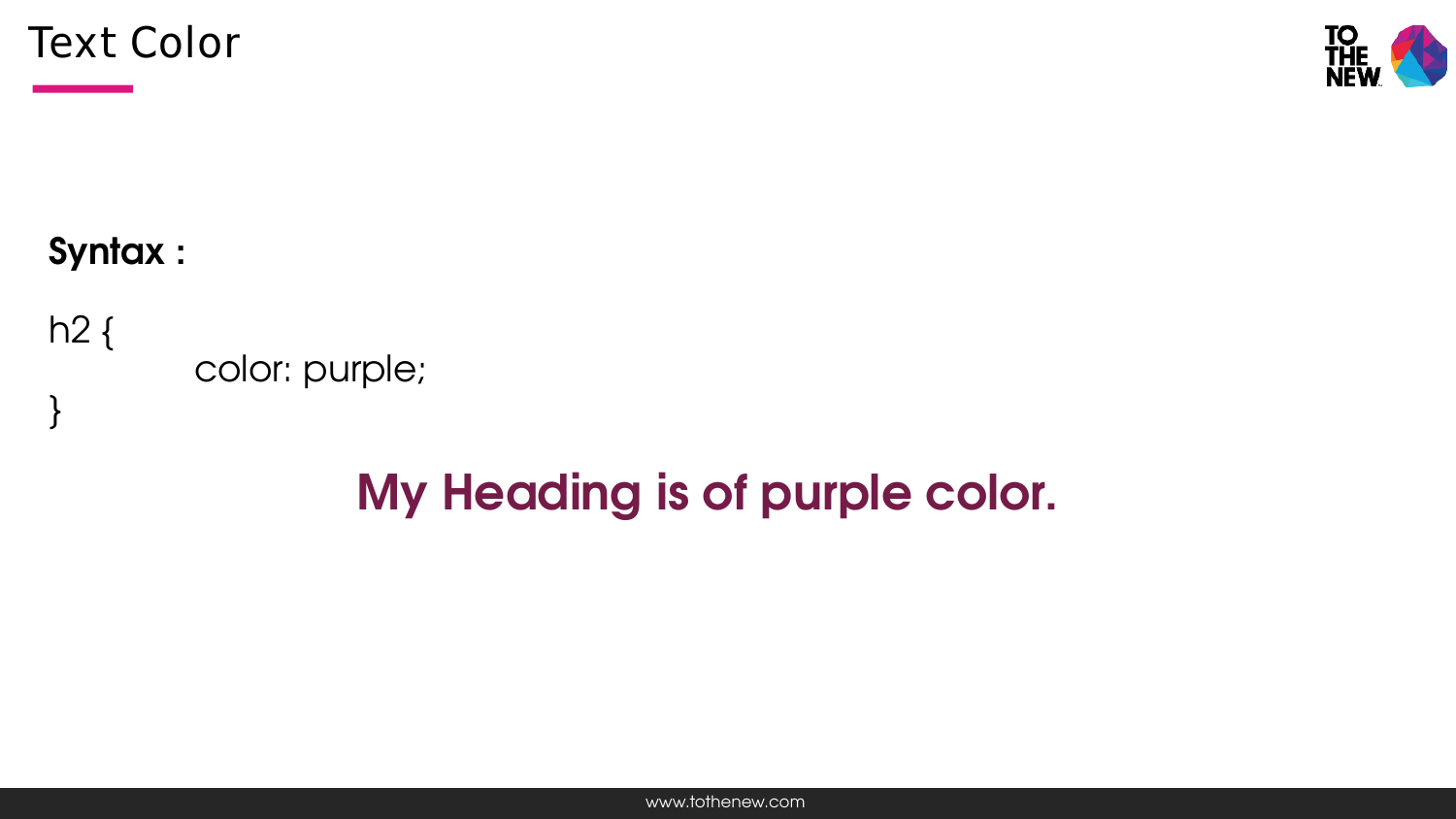

# Text Color
Syntax :

h2 {
	color: purple;
}

 My Heading is of purple color.